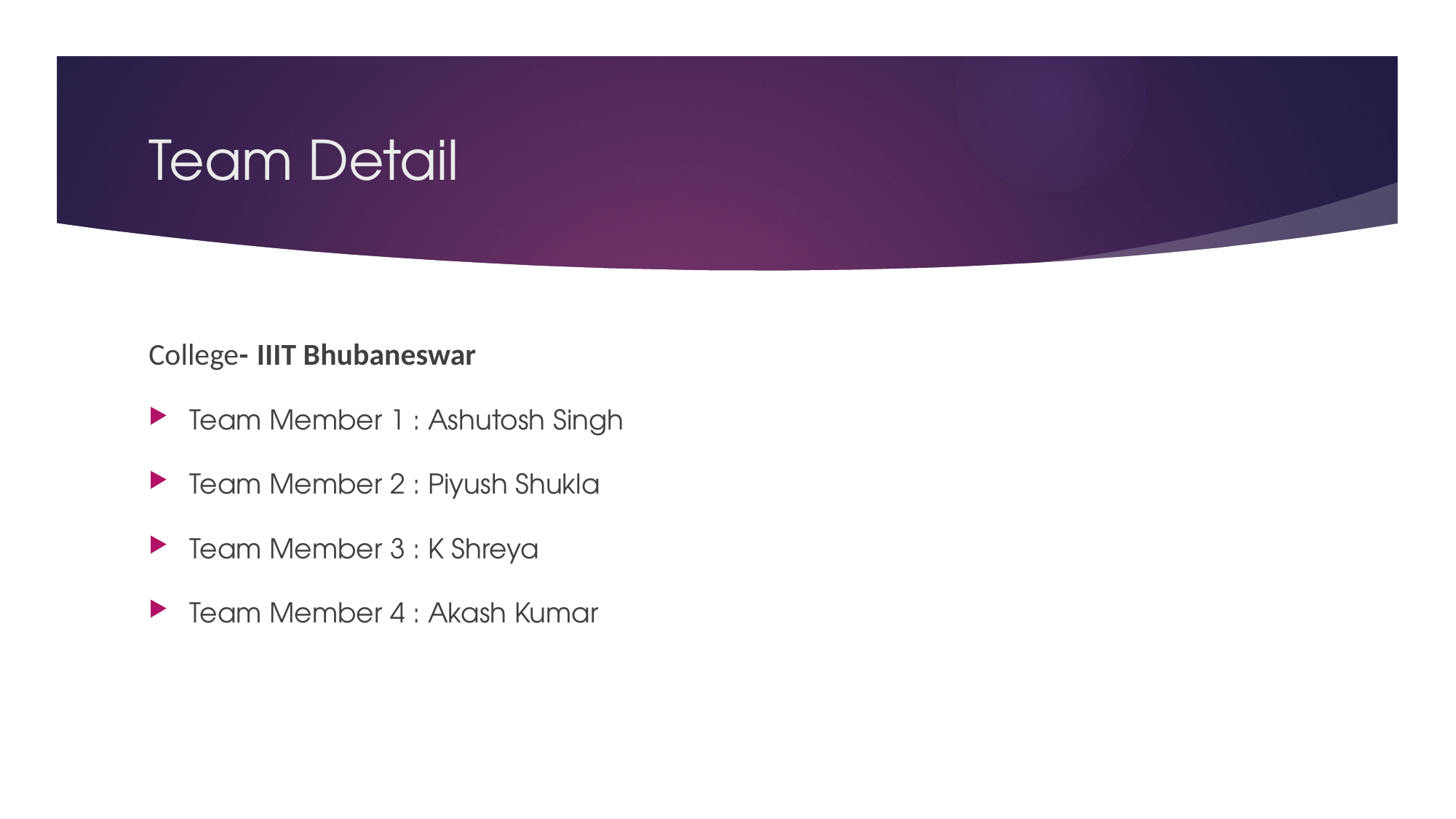

# Team Detail
College- IIIT Bhubaneswar
Team Member 1 : Ashutosh Singh
Team Member 2 : Piyush Shukla
Team Member 3 : K Shreya
Team Member 4 : Akash Kumar